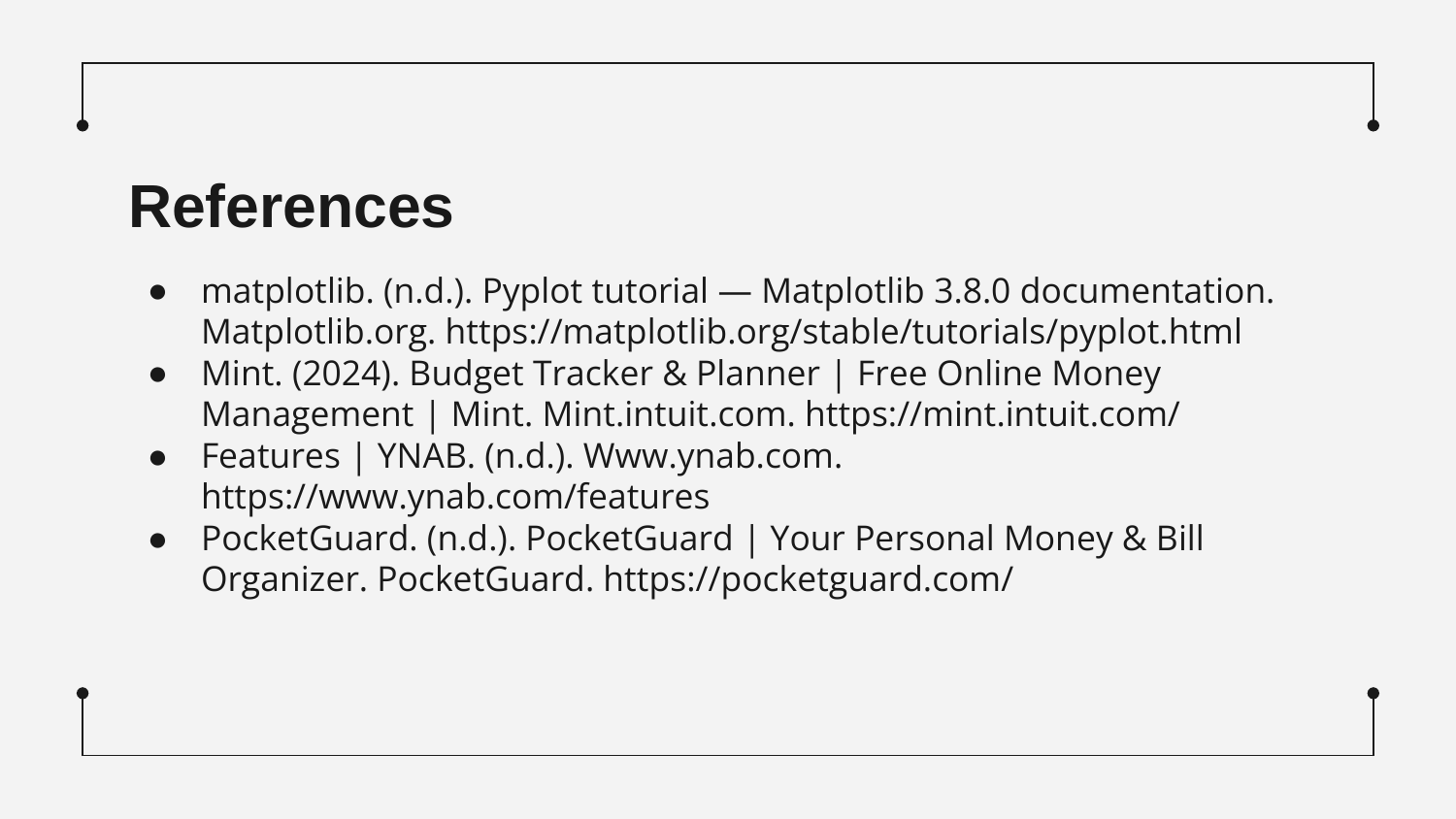

# References
matplotlib. (n.d.). Pyplot tutorial — Matplotlib 3.8.0 documentation. Matplotlib.org. https://matplotlib.org/stable/tutorials/pyplot.html
Mint. (2024). Budget Tracker & Planner | Free Online Money Management | Mint. Mint.intuit.com. https://mint.intuit.com/
Features | YNAB. (n.d.). Www.ynab.com. https://www.ynab.com/features
PocketGuard. (n.d.). PocketGuard | Your Personal Money & Bill Organizer. PocketGuard. https://pocketguard.com/